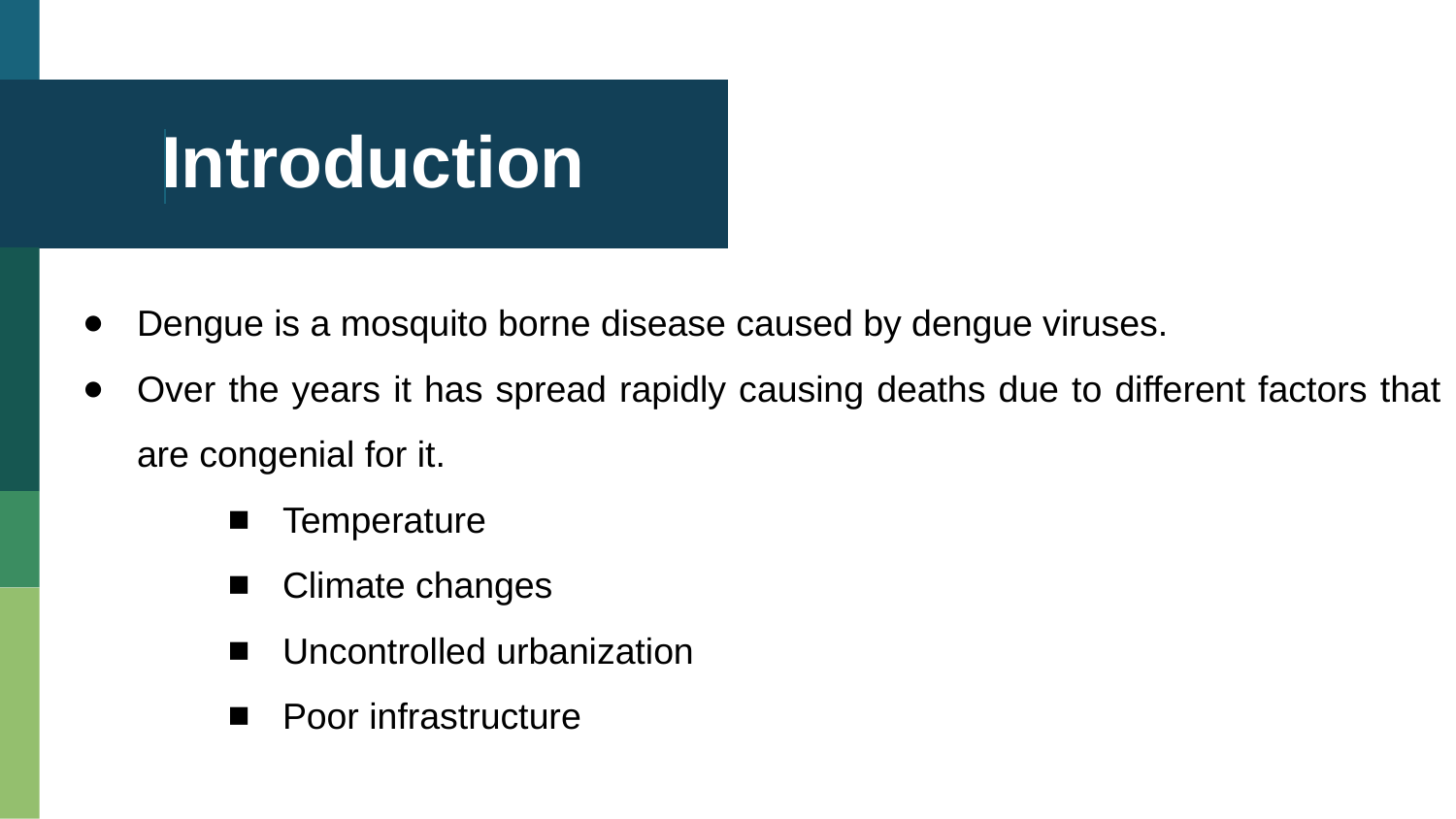

# Introduction
Dengue is a mosquito borne disease caused by dengue viruses.
Over the years it has spread rapidly causing deaths due to different factors that are congenial for it.
Temperature
Climate changes
Uncontrolled urbanization
Poor infrastructure